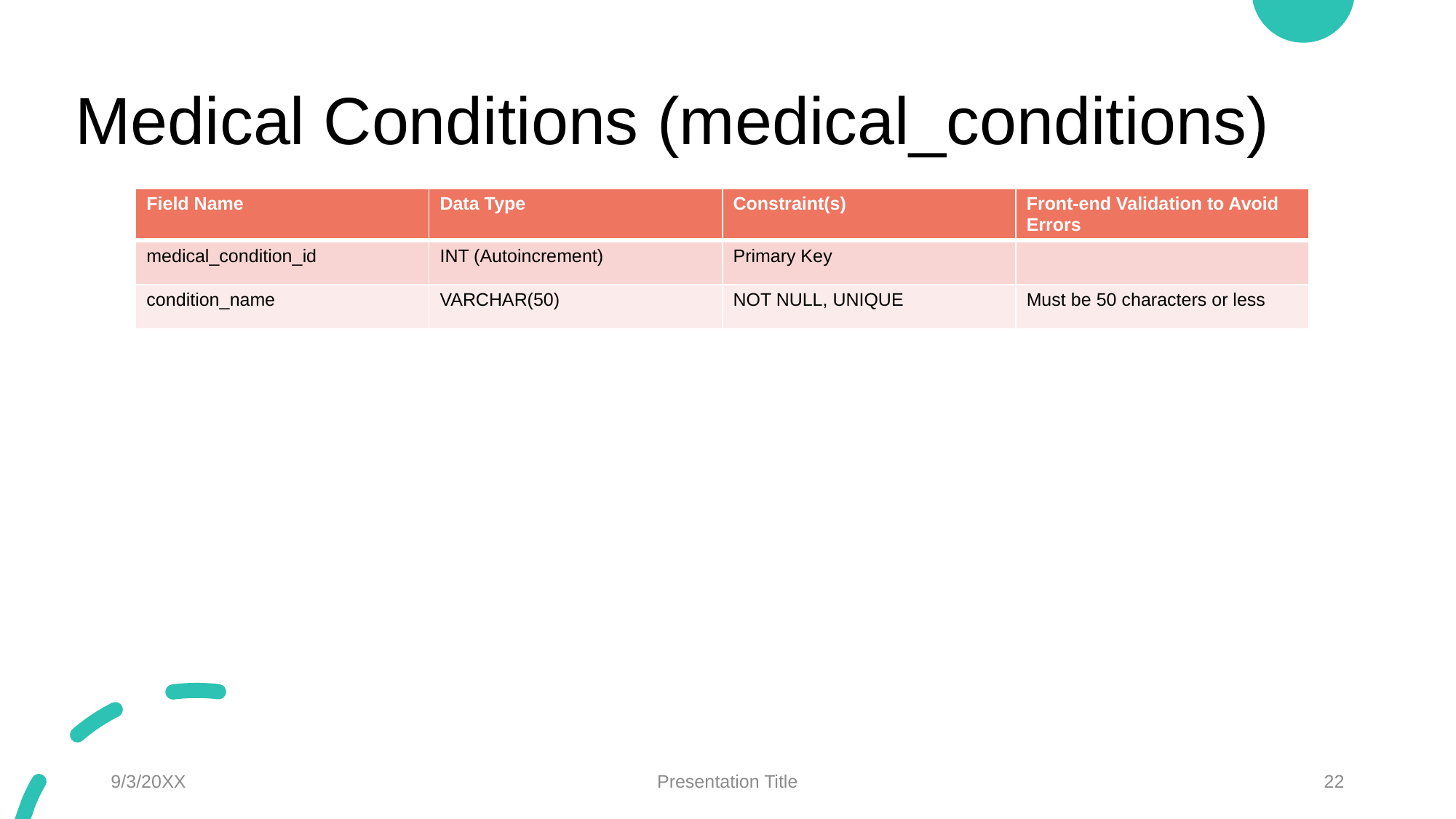

# Medical Conditions (medical_conditions)
| Field Name | Data Type | Constraint(s) | Front-end Validation to Avoid Errors |
| --- | --- | --- | --- |
| medical\_condition\_id | INT (Autoincrement) | Primary Key |  |
| condition\_name | VARCHAR(50) | NOT NULL, UNIQUE | Must be 50 characters or less |
9/3/20XX
Presentation Title
22